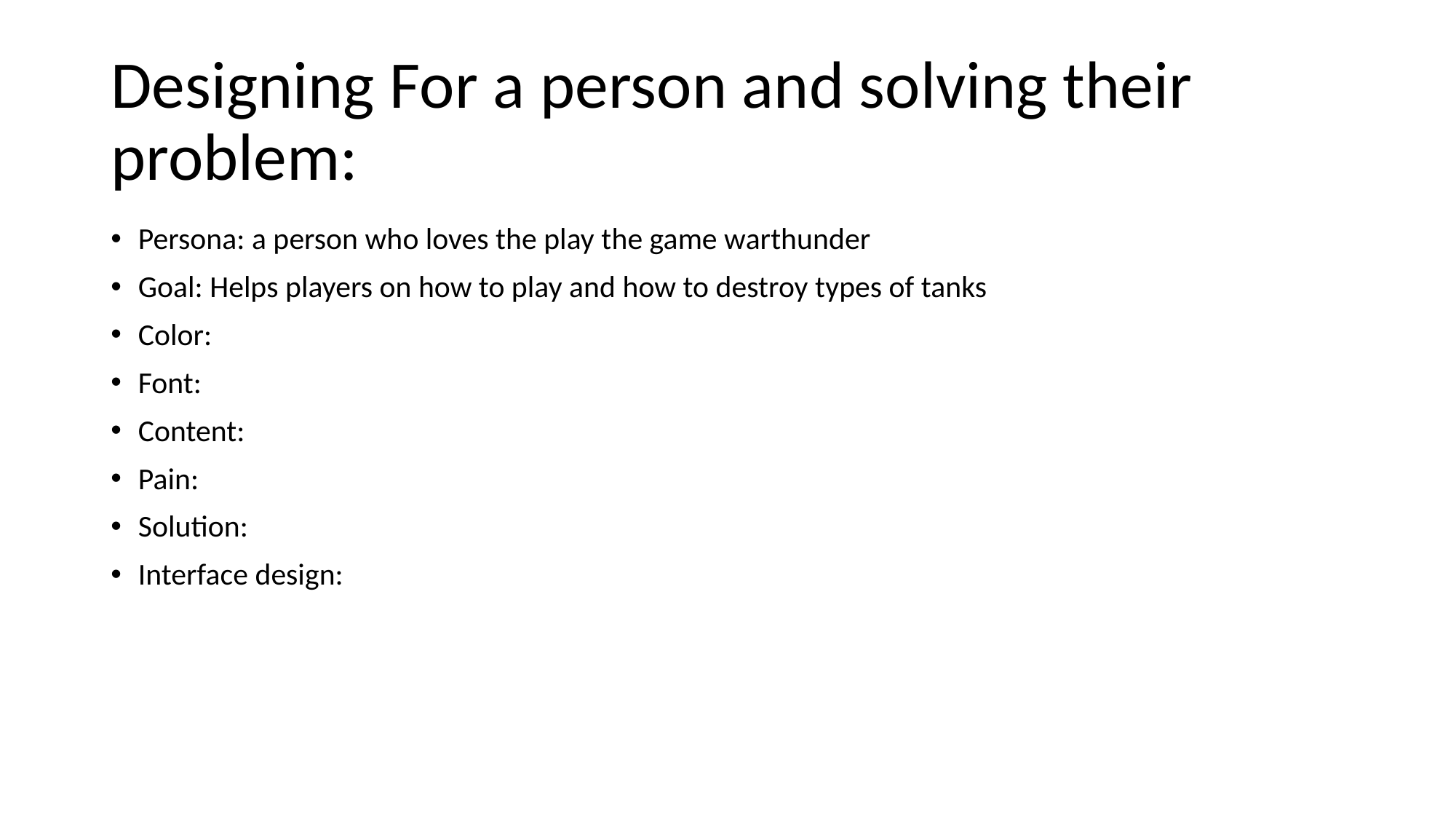

# Designing For a person and solving their problem:
Persona: a person who loves the play the game warthunder
Goal: Helps players on how to play and how to destroy types of tanks
Color:
Font:
Content:
Pain:
Solution:
Interface design: